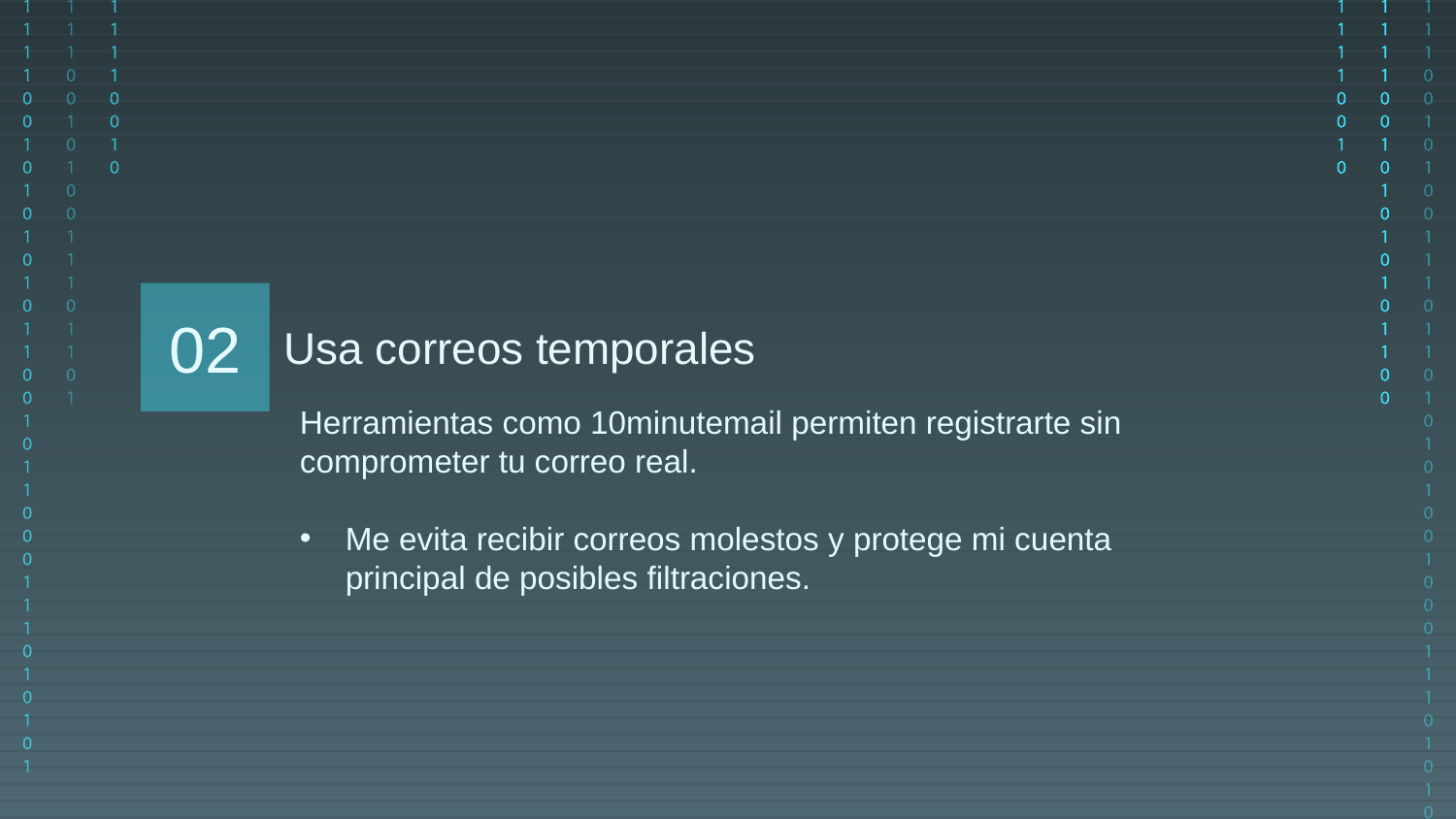

02
Usa correos temporales
Herramientas como 10minutemail permiten registrarte sin comprometer tu correo real.

Me evita recibir correos molestos y protege mi cuenta principal de posibles filtraciones.